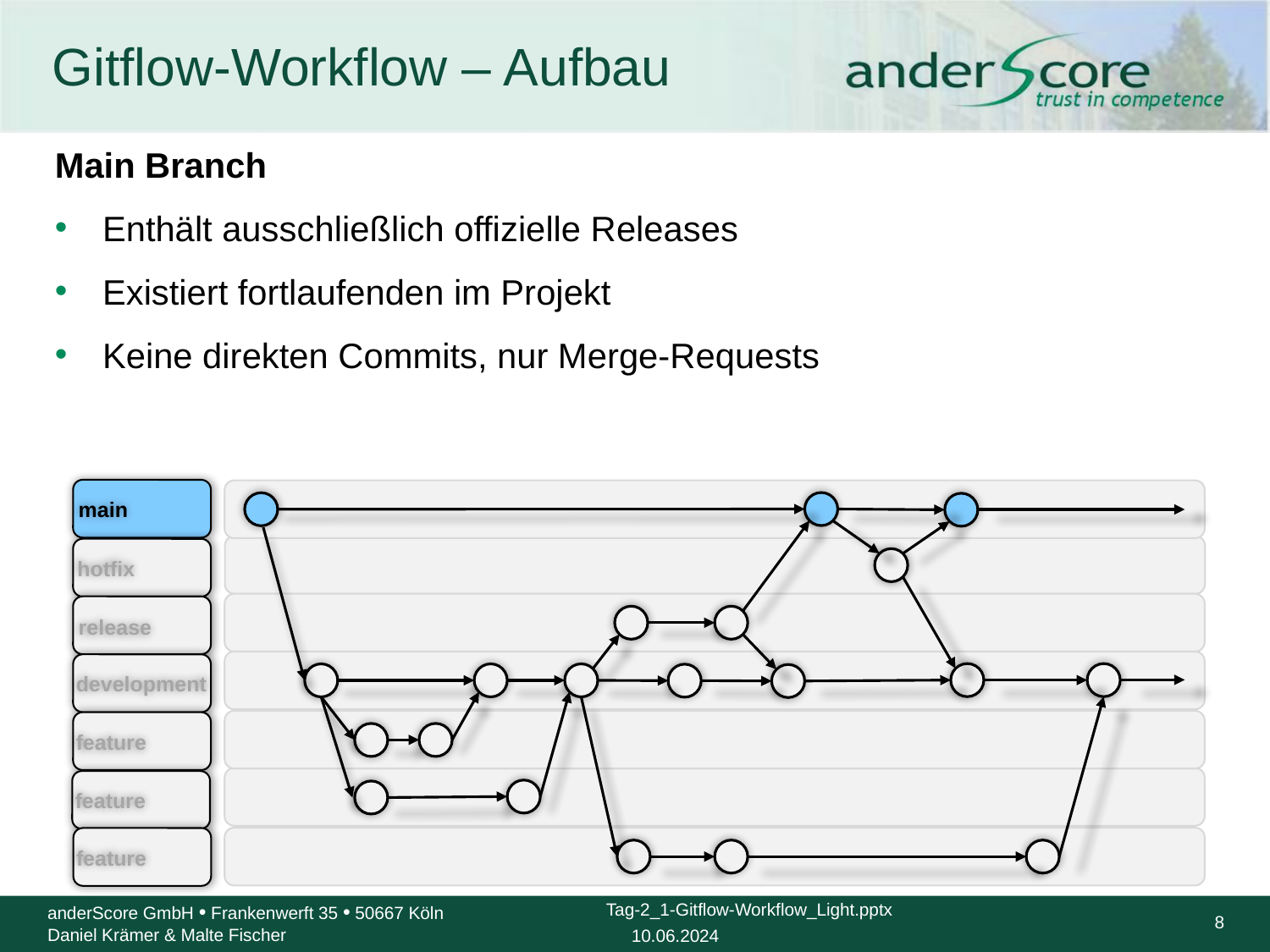

# Gitflow-Workflow – Aufbau
Main Branch
Enthält ausschließlich offizielle Releases
Existiert fortlaufenden im Projekt
Keine direkten Commits, nur Merge-Requests

main

hotfix

release

development

feature

feature

feature